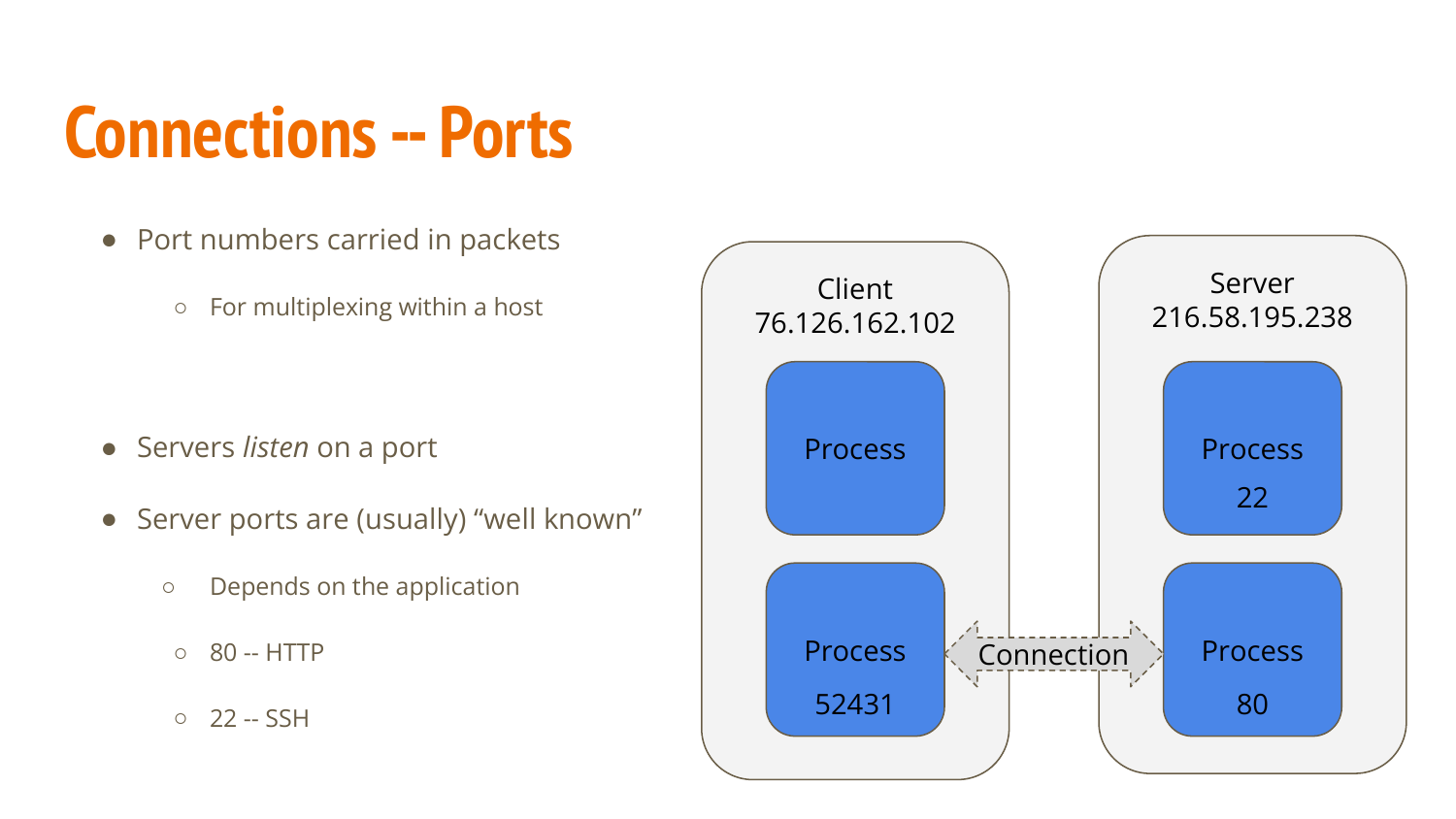

# Connections -- Ports
Port numbers carried in packets
For multiplexing within a host

Servers listen on a port
Server ports are (usually) “well known”
Depends on the application
80 -- HTTP
22 -- SSH

Server
216.58.195.238
Client
76.126.162.102

Process
Process
22
Process
Process
Connection
52431
80